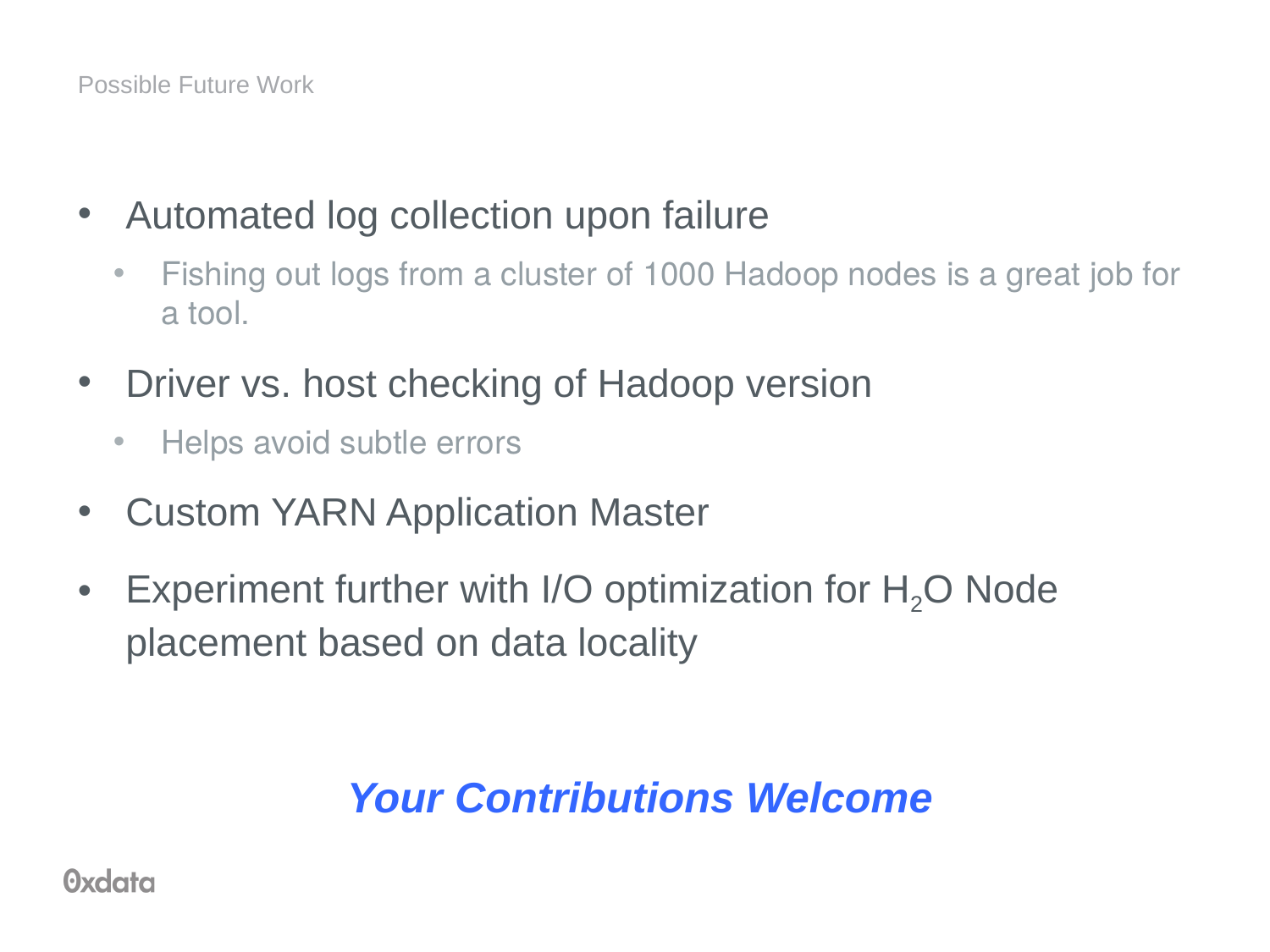

# Possible Future Work
Automated log collection upon failure
Fishing out logs from a cluster of 1000 Hadoop nodes is a great job for a tool.
Driver vs. host checking of Hadoop version
Helps avoid subtle errors
Custom YARN Application Master
Experiment further with I/O optimization for H2O Node placement based on data locality

Your Contributions Welcome